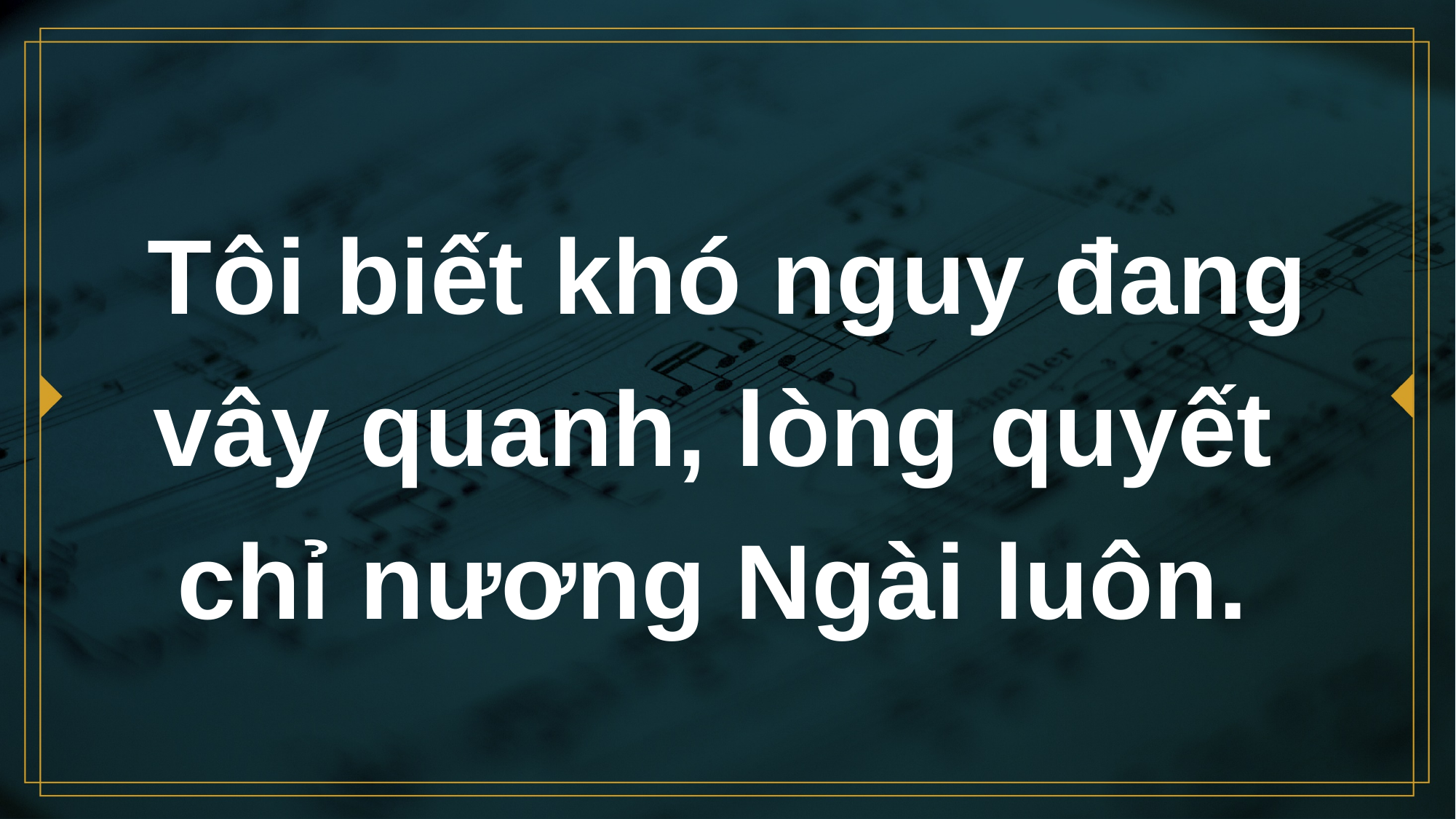

# Tôi biết khó nguy đang vây quanh, lòng quyết chỉ nương Ngài luôn.